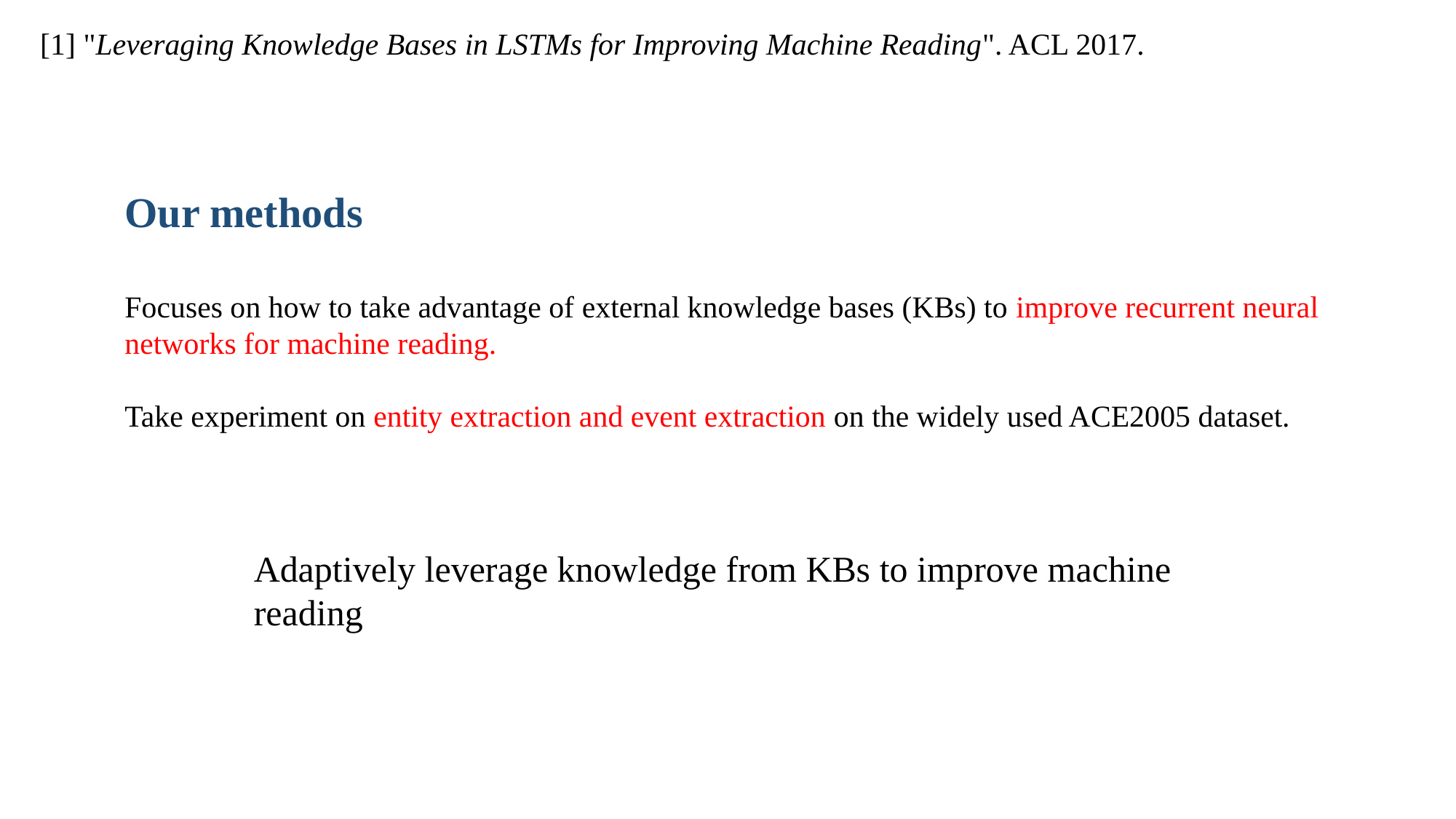

[1] "Leveraging Knowledge Bases in LSTMs for Improving Machine Reading". ACL 2017.

Our methods

Focuses on how to take advantage of external knowledge bases (KBs) to improve recurrent neural networks for machine reading.

Take experiment on entity extraction and event extraction on the widely used ACE2005 dataset.

Adaptively leverage knowledge from KBs to improve machine reading